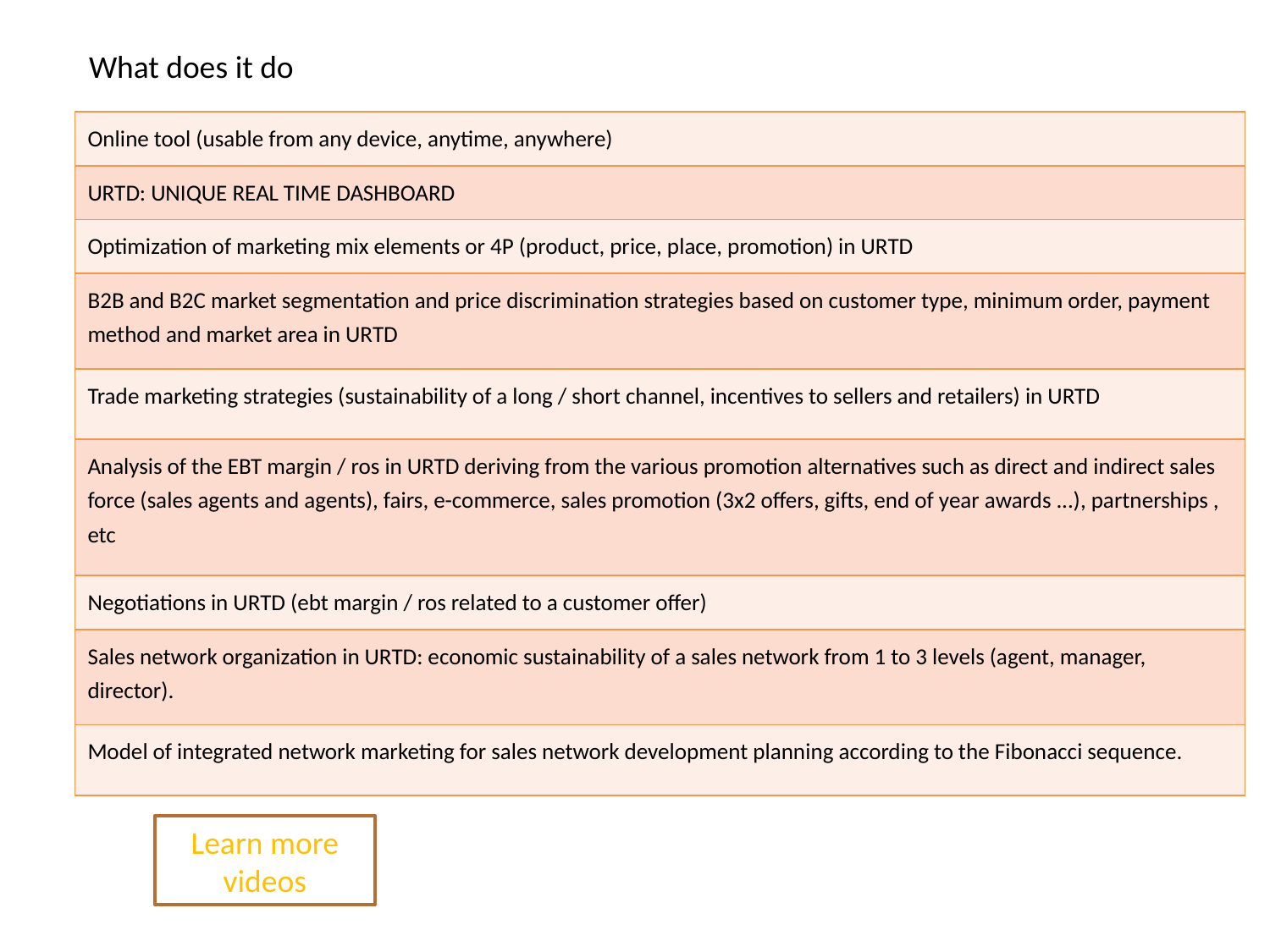

What does it do
| Online tool (usable from any device, anytime, anywhere) |
| --- |
| URTD: UNIQUE REAL TIME DASHBOARD |
| Optimization of marketing mix elements or 4P (product, price, place, promotion) in URTD |
| B2B and B2C market segmentation and price discrimination strategies based on customer type, minimum order, payment method and market area in URTD |
| Trade marketing strategies (sustainability of a long / short channel, incentives to sellers and retailers) in URTD |
| Analysis of the EBT margin / ros in URTD deriving from the various promotion alternatives such as direct and indirect sales force (sales agents and agents), fairs, e-commerce, sales promotion (3x2 offers, gifts, end of year awards ...), partnerships , etc |
| Negotiations in URTD (ebt margin / ros related to a customer offer) |
| Sales network organization in URTD: economic sustainability of a sales network from 1 to 3 levels (agent, manager, director). |
| Model of integrated network marketing for sales network development planning according to the Fibonacci sequence. |
Learn more videos